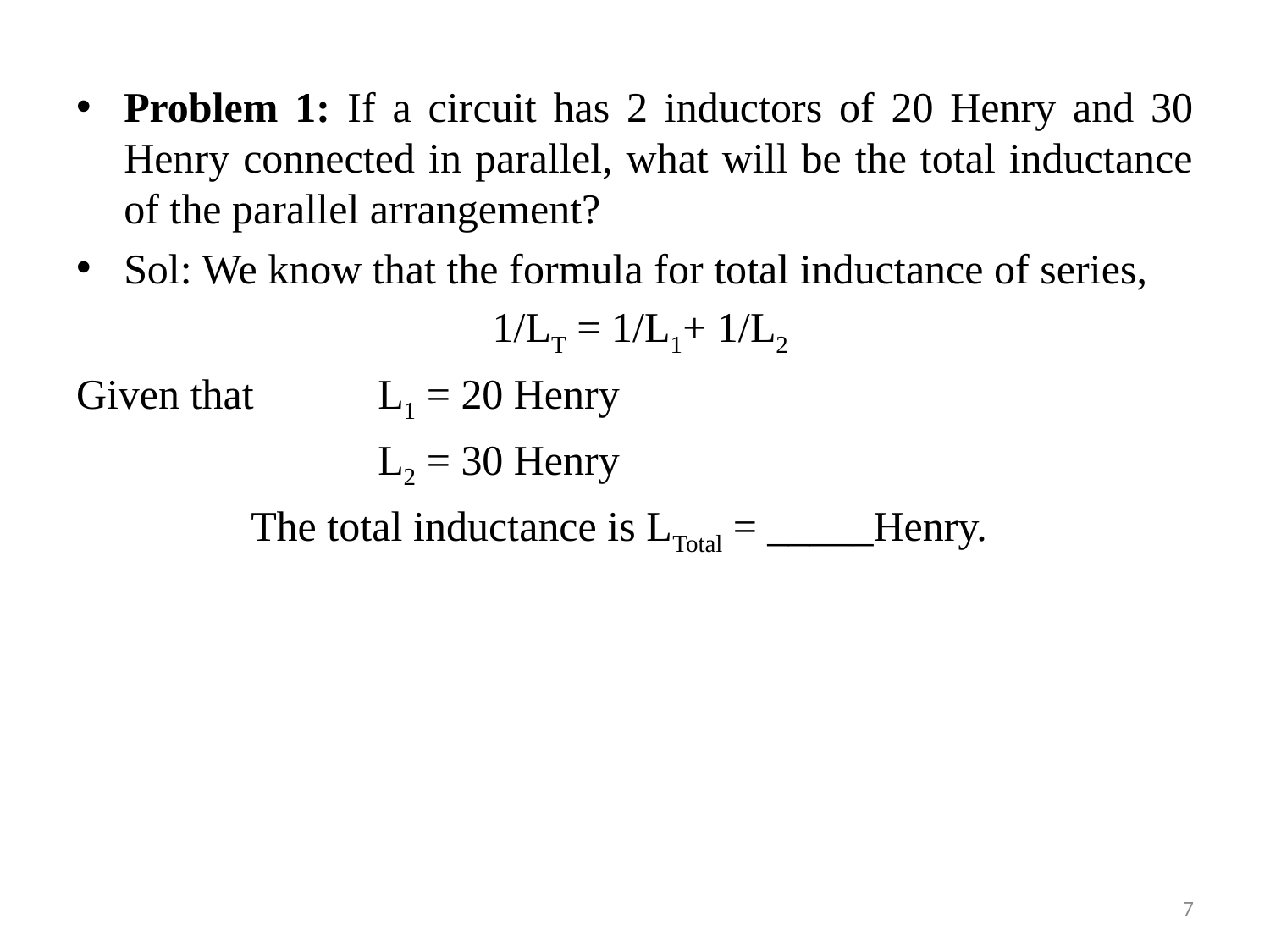

Problem 1: If a circuit has 2 inductors of 20 Henry and 30 Henry connected in parallel, what will be the total inductance of the parallel arrangement?
Sol: We know that the formula for total inductance of series,
 1/LT = 1/L1+ 1/L2
Given that 	L1 = 20 Henry
			L2 = 30 Henry
		The total inductance is LTotal = _____Henry.

7